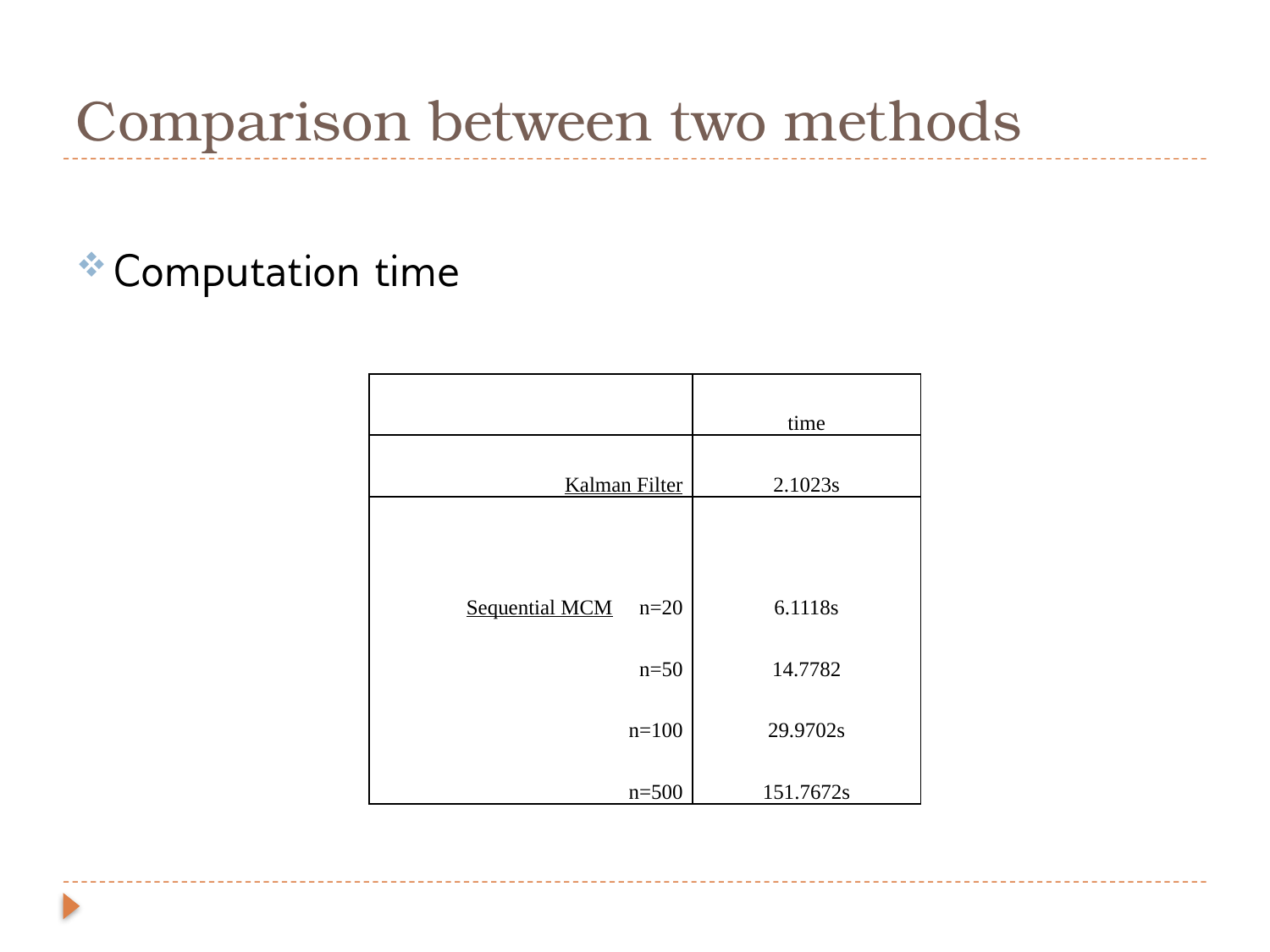

# Comparison between two methods

Computation time
|  |  |  | time |
| --- | --- | --- | --- |
|  |  | Kalman Filter | 2.1023s |
|  |  | Sequential MCM n=20 | 6.1118s |
|  |  | n=50 | 14.7782 |
|  |  | n=100 | 29.9702s |
|  |  | n=500 | 151.7672s |